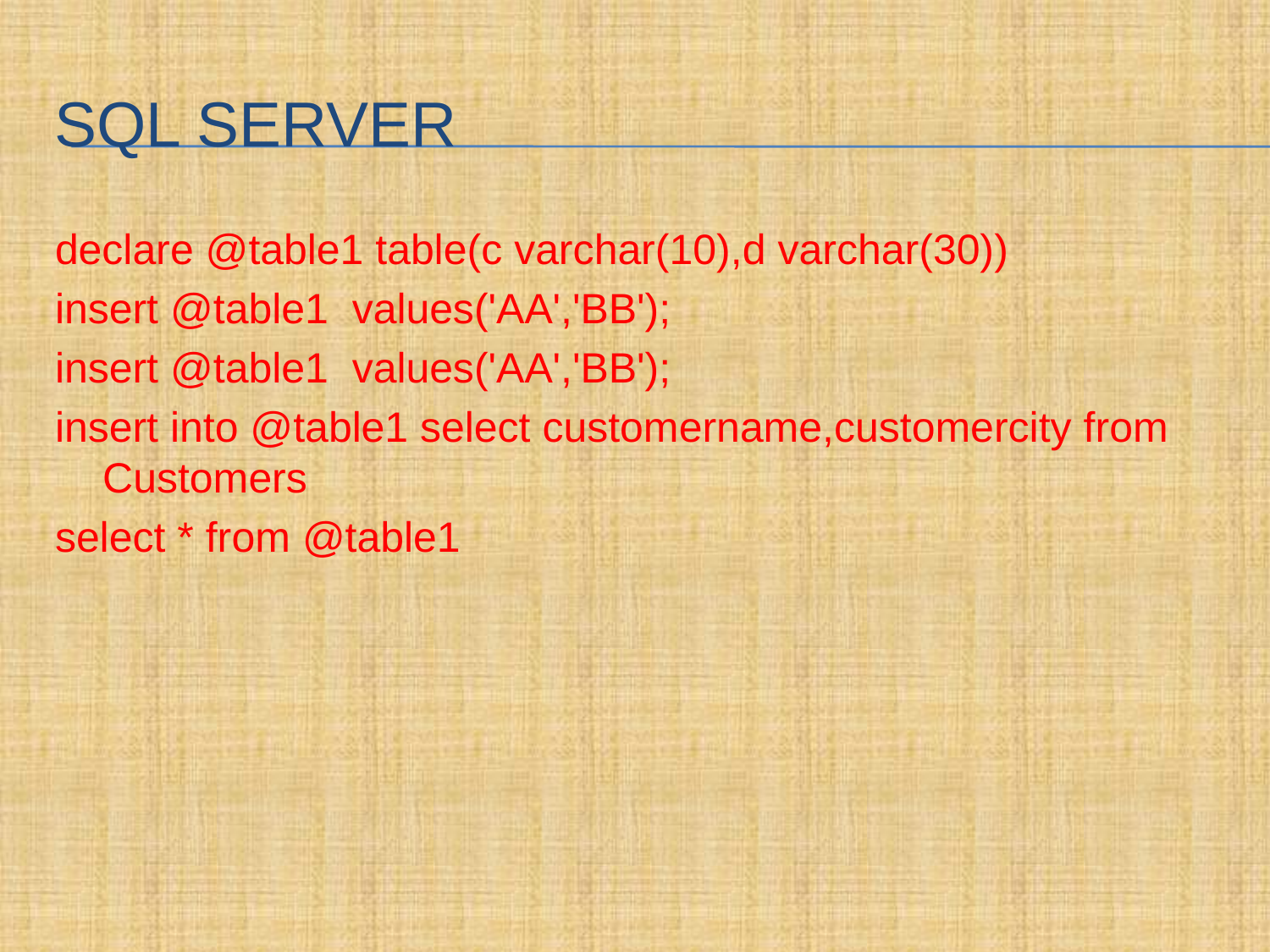

# SQL server
declare @table1 table(c varchar(10),d varchar(30))
insert @table1  values('AA','BB');
insert @table1  values('AA','BB');
insert into @table1 select customername,customercity from Customers
select * from @table1